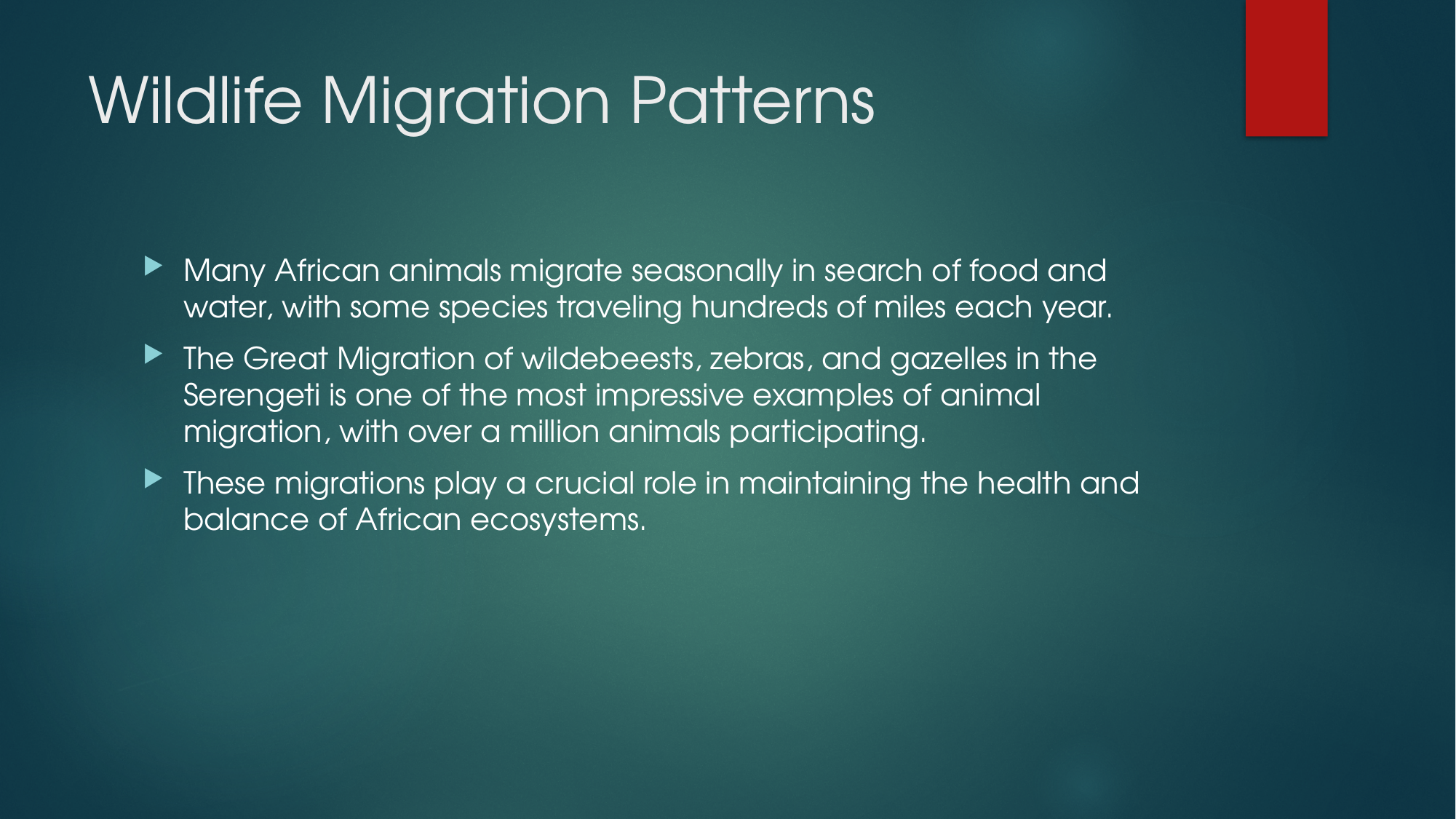

# Wildlife Migration Patterns
Many African animals migrate seasonally in search of food and water, with some species traveling hundreds of miles each year.
The Great Migration of wildebeests, zebras, and gazelles in the Serengeti is one of the most impressive examples of animal migration, with over a million animals participating.
These migrations play a crucial role in maintaining the health and balance of African ecosystems.